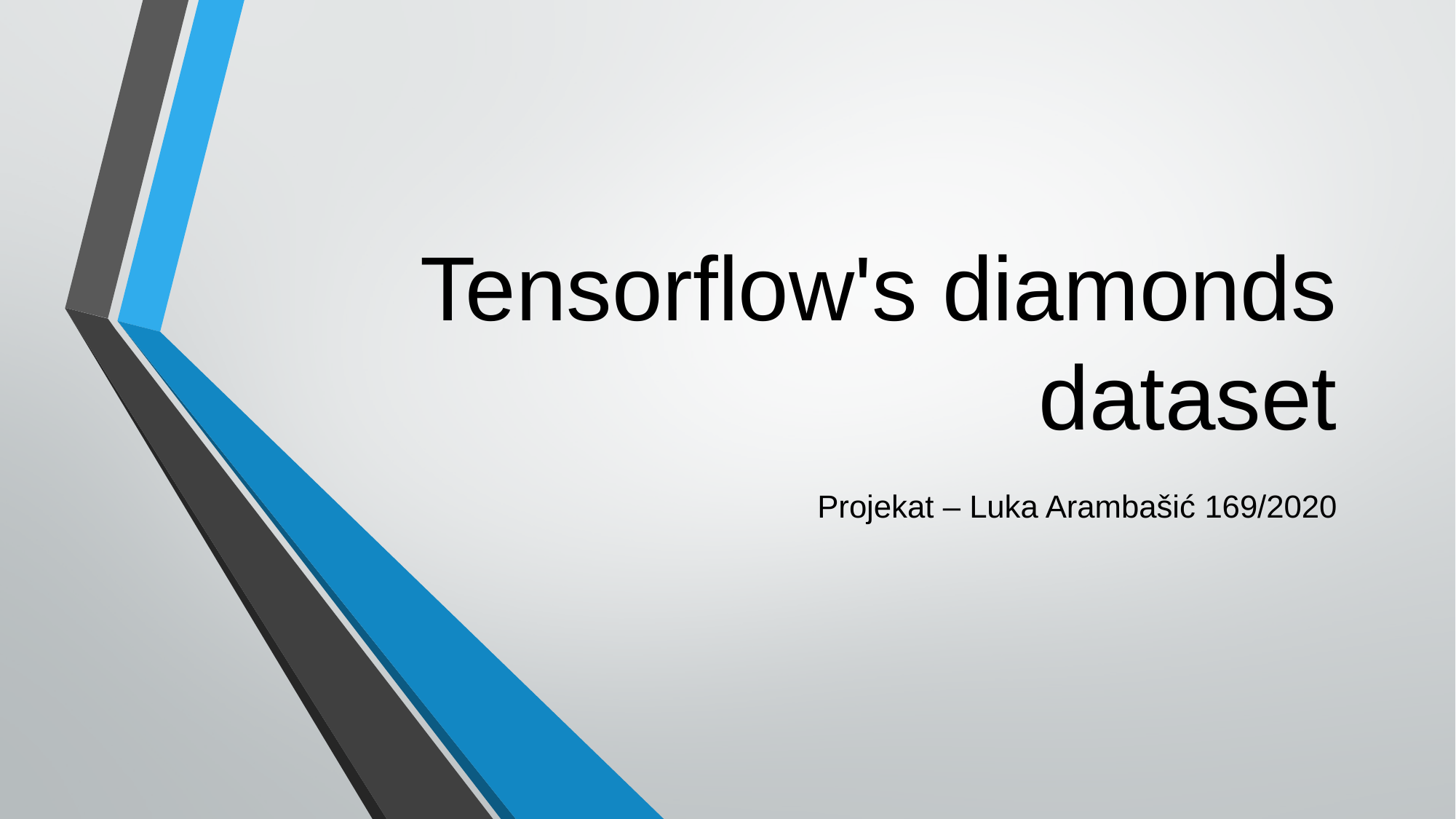

# Tensorflow's diamonds dataset
 Projekat – Luka Arambašić 169/2020